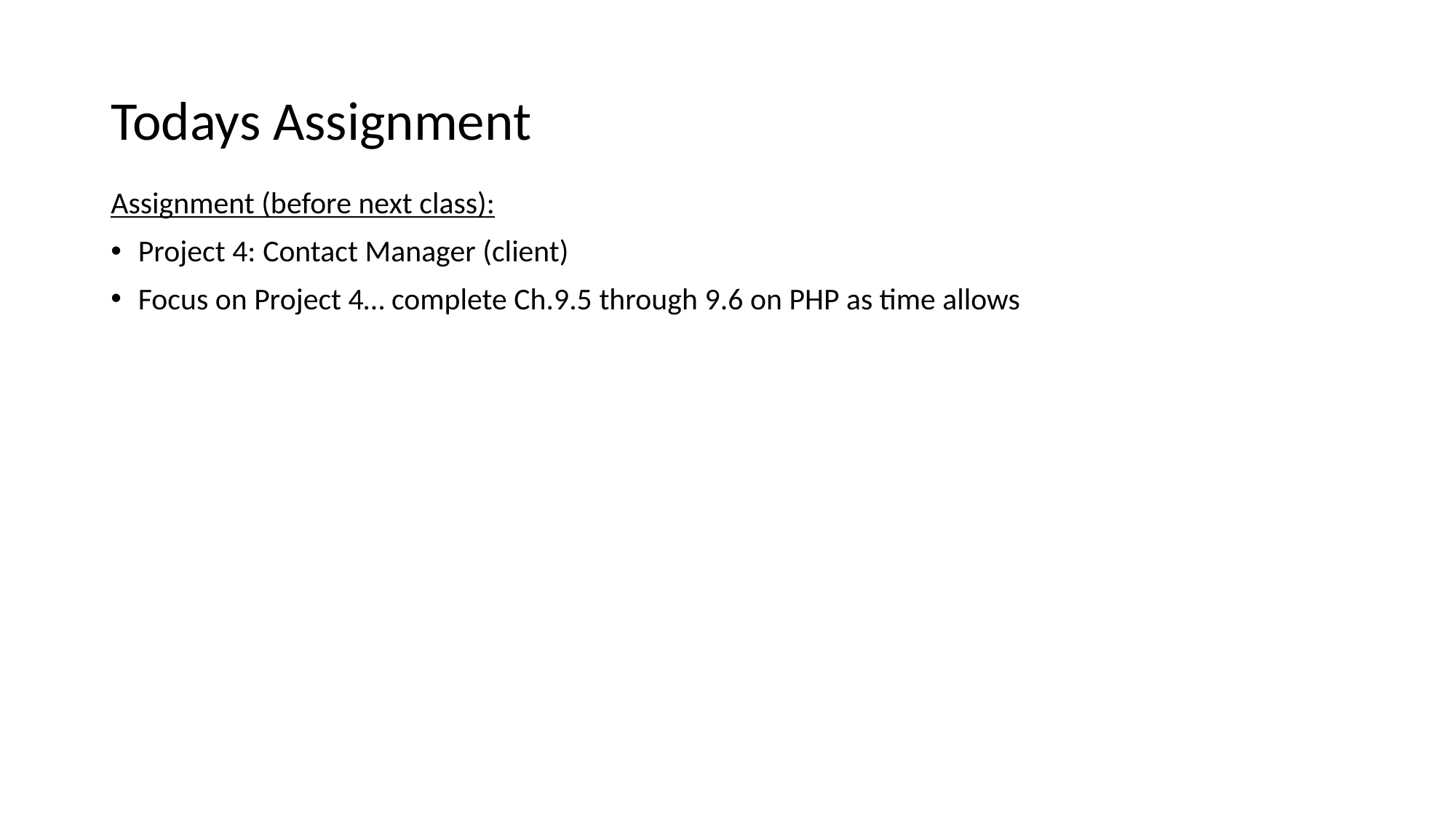

# Todays Assignment
Assignment (before next class):
Project 4: Contact Manager (client)
Focus on Project 4… complete Ch.9.5 through 9.6 on PHP as time allows